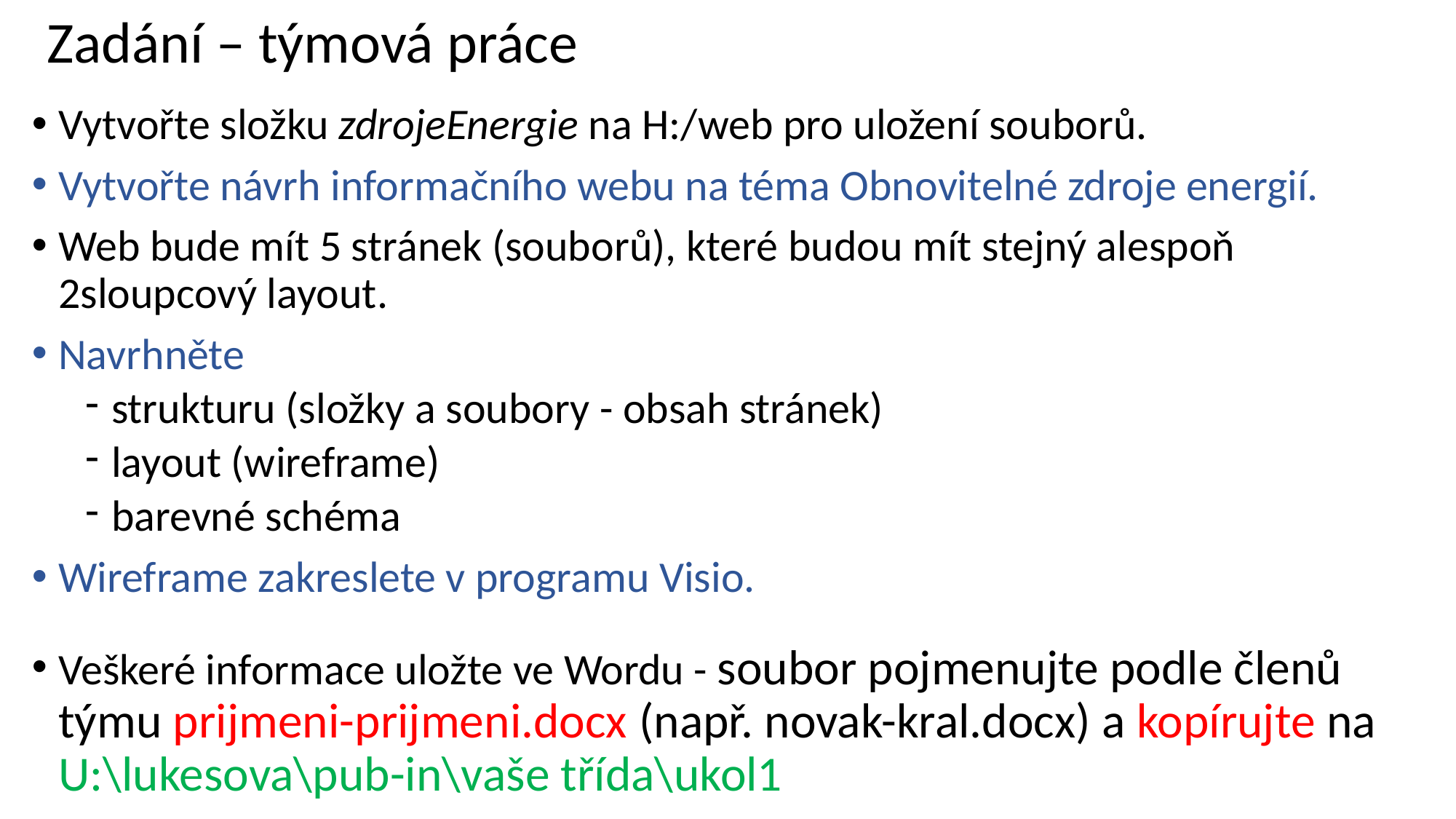

# Zadání – týmová práce
Vytvořte složku zdrojeEnergie na H:/web pro uložení souborů.
Vytvořte návrh informačního webu na téma Obnovitelné zdroje energií.
Web bude mít 5 stránek (souborů), které budou mít stejný alespoň 2sloupcový layout.
Navrhněte
strukturu (složky a soubory - obsah stránek)
layout (wireframe)
barevné schéma
Wireframe zakreslete v programu Visio.
Veškeré informace uložte ve Wordu - soubor pojmenujte podle členů týmu prijmeni-prijmeni.docx (např. novak-kral.docx) a kopírujte na 				U:\lukesova\pub-in\vaše třída\ukol1